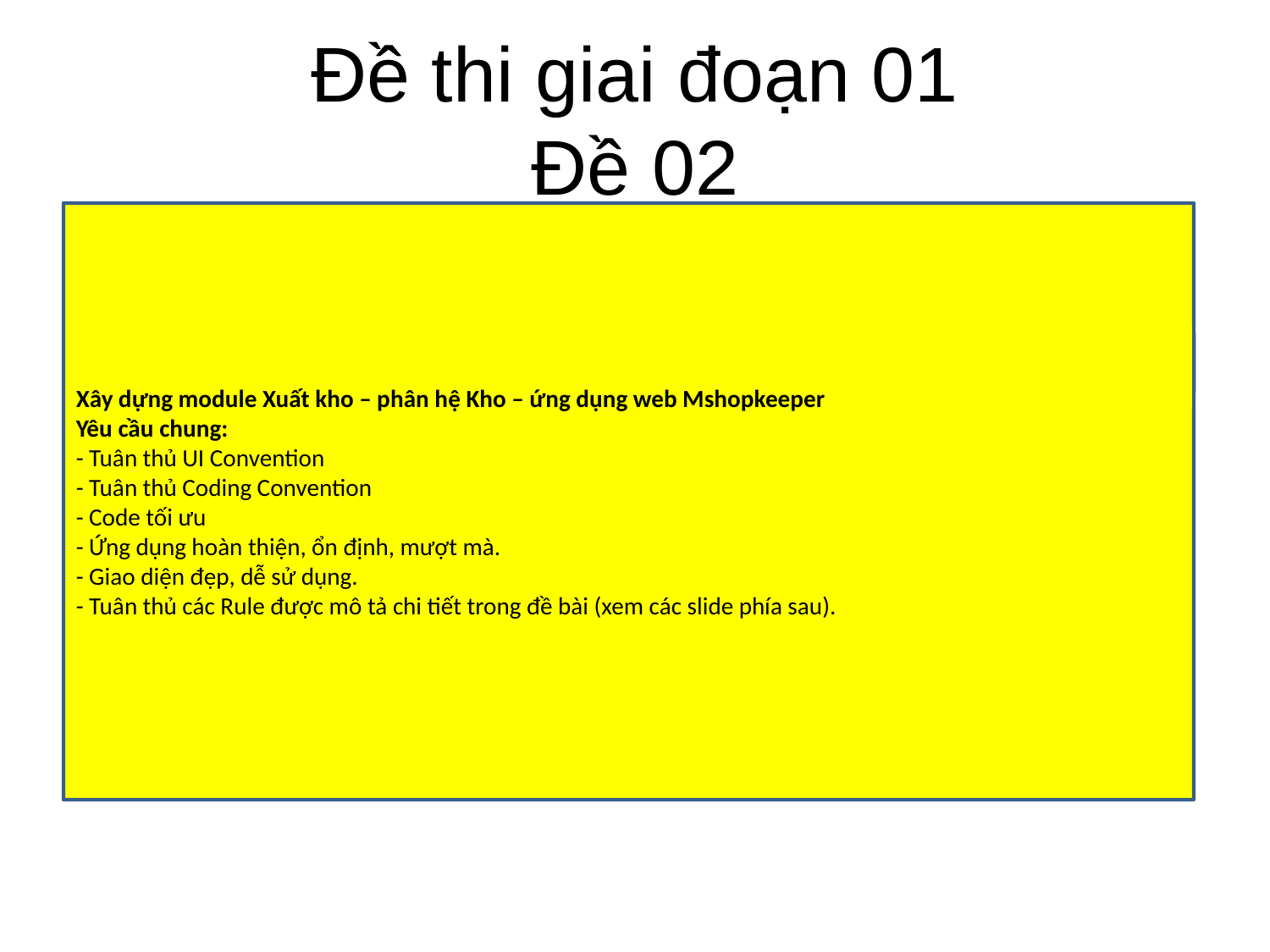

Đề thi giai đoạn 01
Đề 02
Xây dựng module Xuất kho – phân hệ Kho – ứng dụng web Mshopkeeper
Yêu cầu chung:
- Tuân thủ UI Convention
- Tuân thủ Coding Convention
- Code tối ưu
- Ứng dụng hoàn thiện, ổn định, mượt mà.
- Giao diện đẹp, dễ sử dụng.
- Tuân thủ các Rule được mô tả chi tiết trong đề bài (xem các slide phía sau).